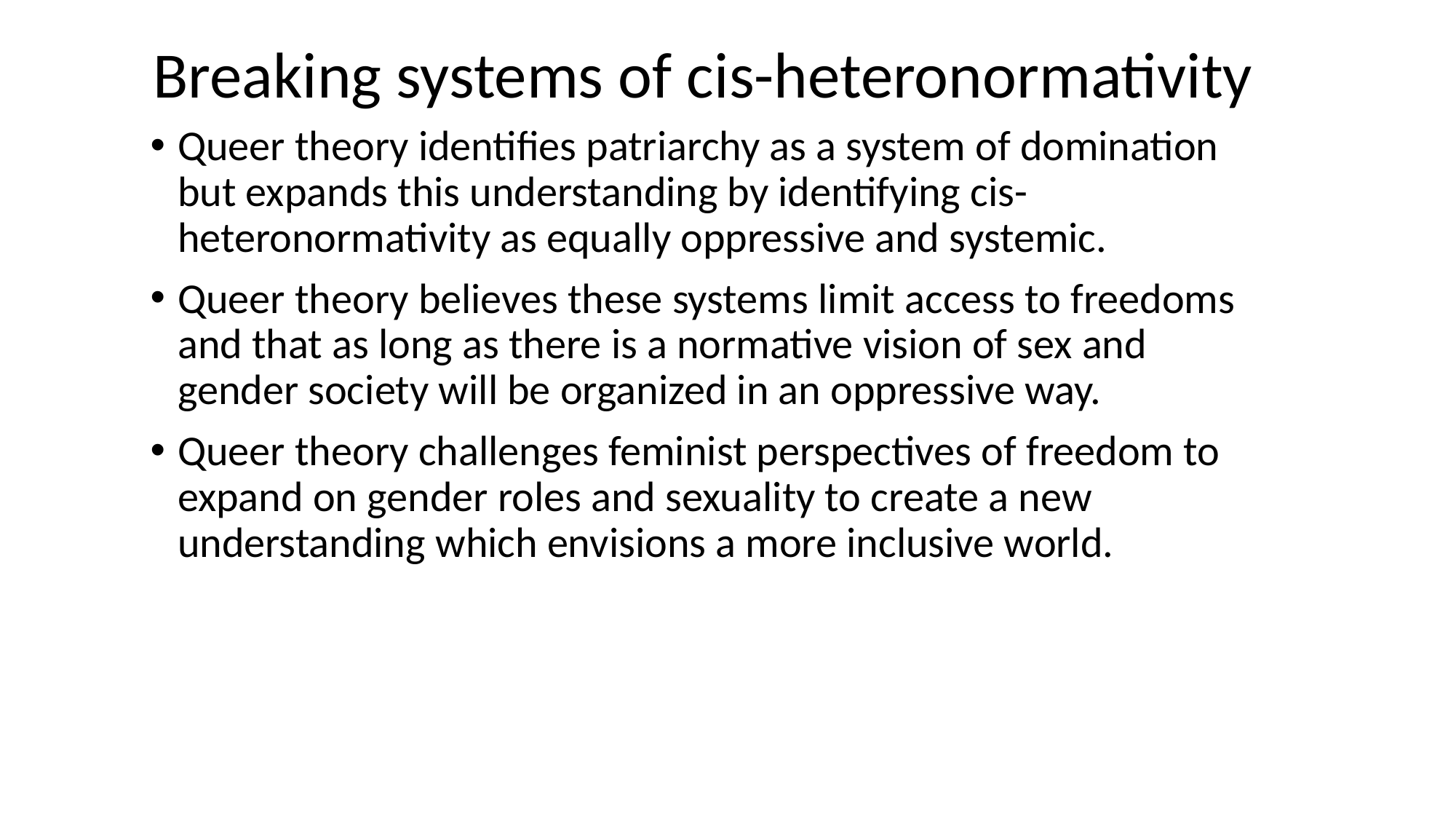

# Breaking systems of cis-heteronormativity
Queer theory identifies patriarchy as a system of domination but expands this understanding by identifying cis-heteronormativity as equally oppressive and systemic.
Queer theory believes these systems limit access to freedoms and that as long as there is a normative vision of sex and gender society will be organized in an oppressive way.
Queer theory challenges feminist perspectives of freedom to expand on gender roles and sexuality to create a new understanding which envisions a more inclusive world.